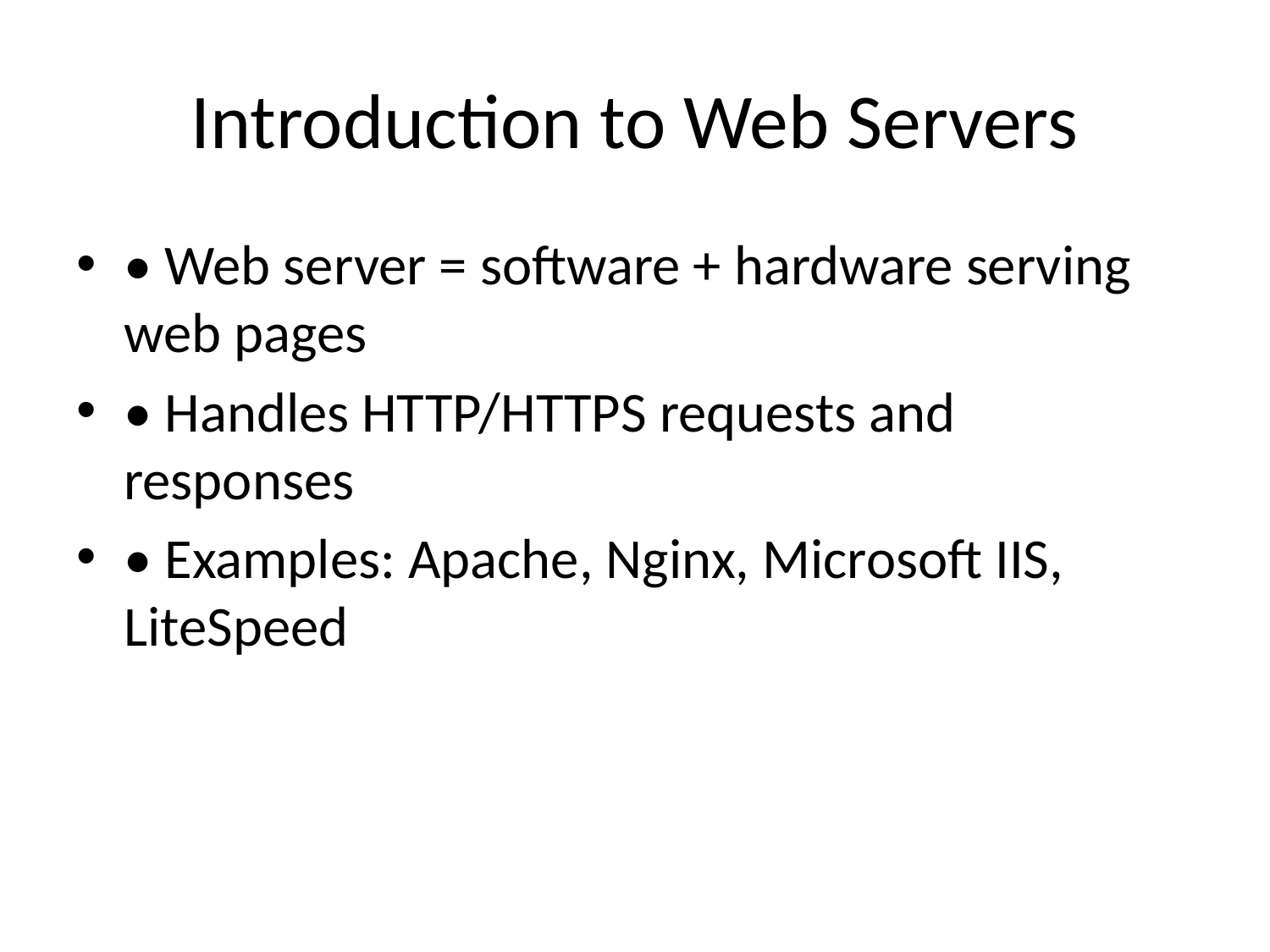

# Introduction to Web Servers
• Web server = software + hardware serving web pages
• Handles HTTP/HTTPS requests and responses
• Examples: Apache, Nginx, Microsoft IIS, LiteSpeed